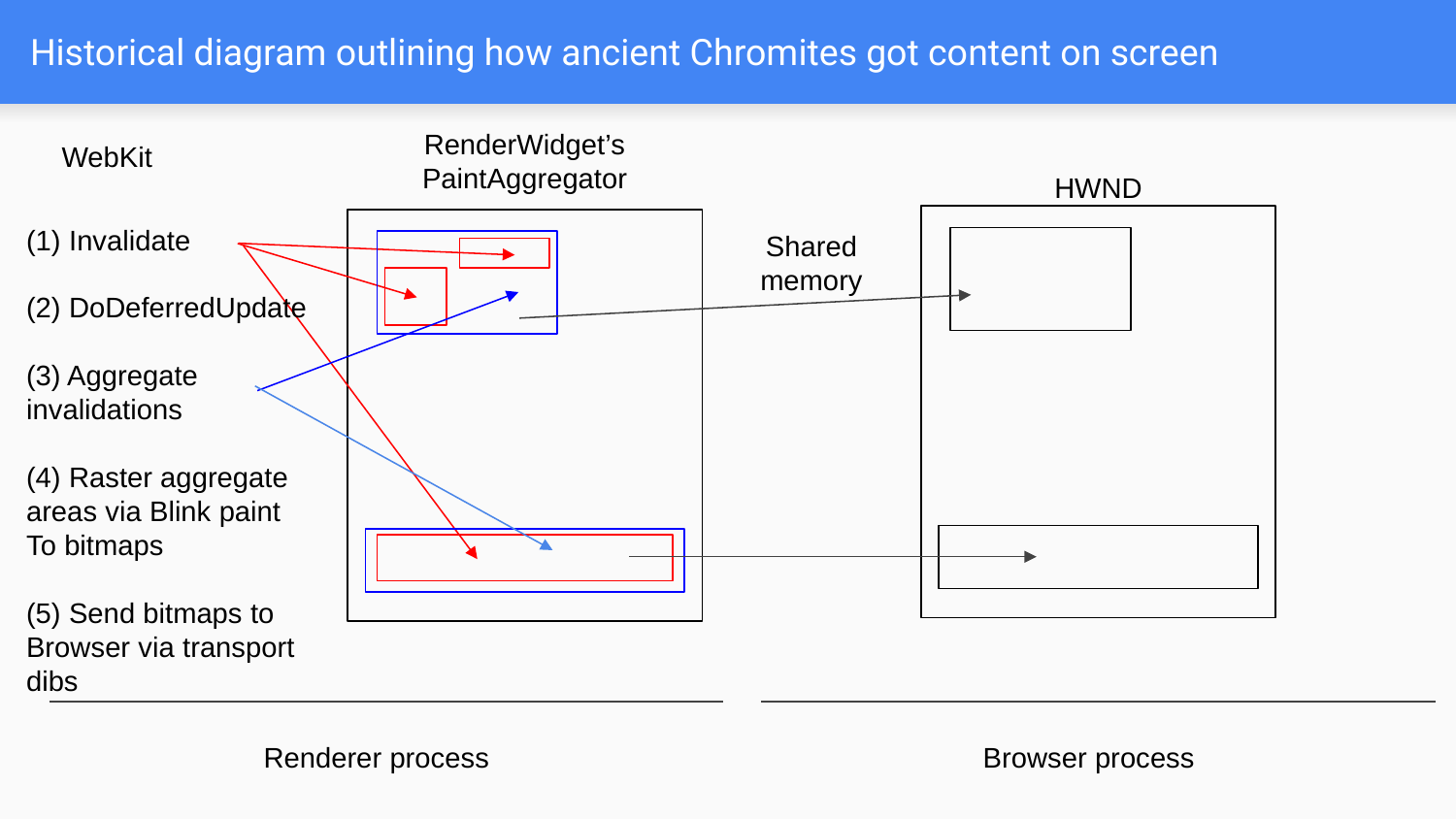

# Historical diagram outlining how ancient Chromites got content on screen
RenderWidget’s
PaintAggregator
WebKit

HWND

(1) Invalidate

(2) DoDeferredUpdate

(3) Aggregate invalidations

(4) Raster aggregate areas via Blink paint
To bitmaps

(5) Send bitmaps to Browser via transport dibs

Shared memory

Renderer process
Browser process